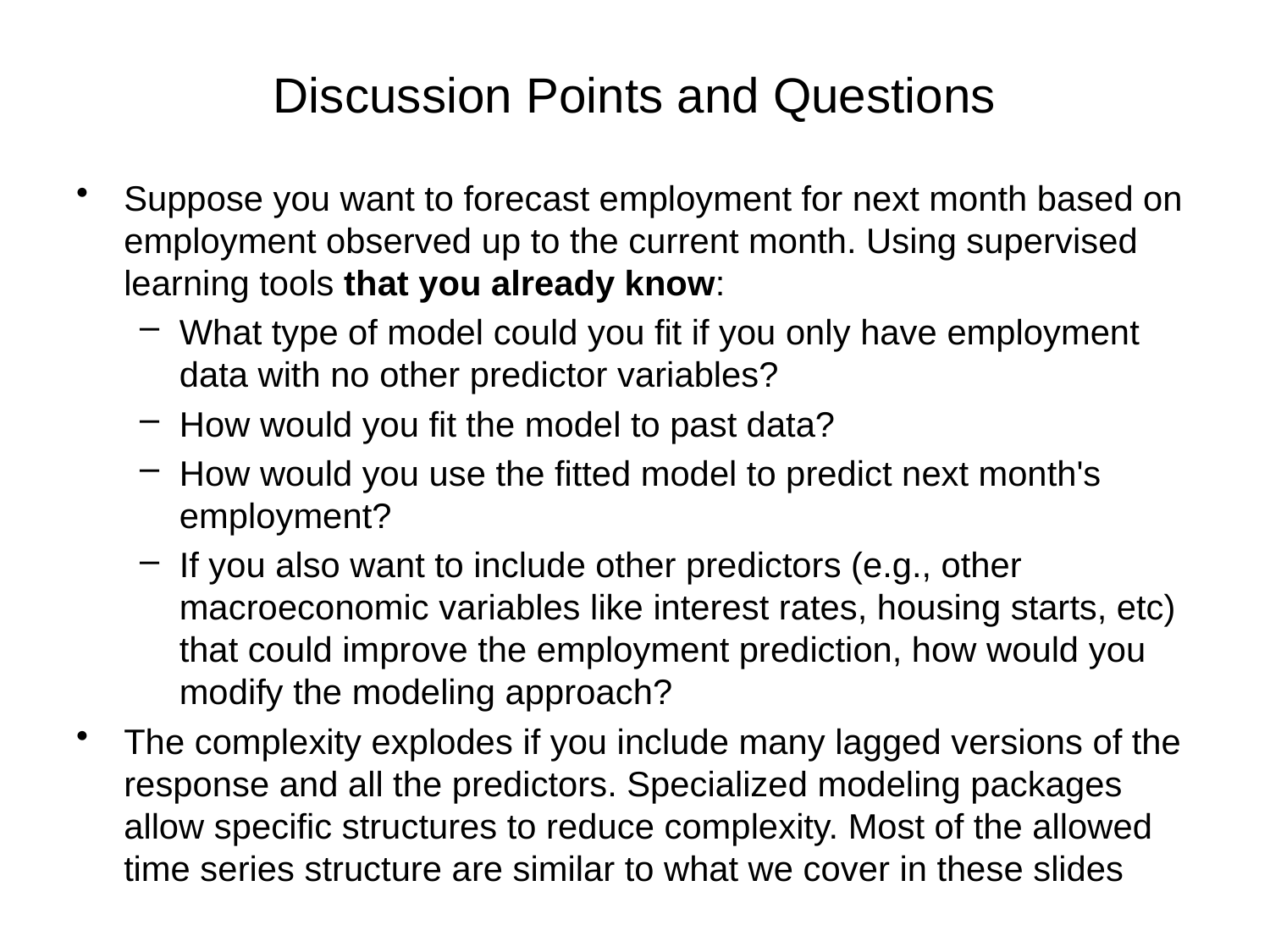

# Discussion Points and Questions
Suppose you want to forecast employment for next month based on employment observed up to the current month. Using supervised learning tools that you already know:
What type of model could you fit if you only have employment data with no other predictor variables?
How would you fit the model to past data?
How would you use the fitted model to predict next month's employment?
If you also want to include other predictors (e.g., other macroeconomic variables like interest rates, housing starts, etc) that could improve the employment prediction, how would you modify the modeling approach?
The complexity explodes if you include many lagged versions of the response and all the predictors. Specialized modeling packages allow specific structures to reduce complexity. Most of the allowed time series structure are similar to what we cover in these slides